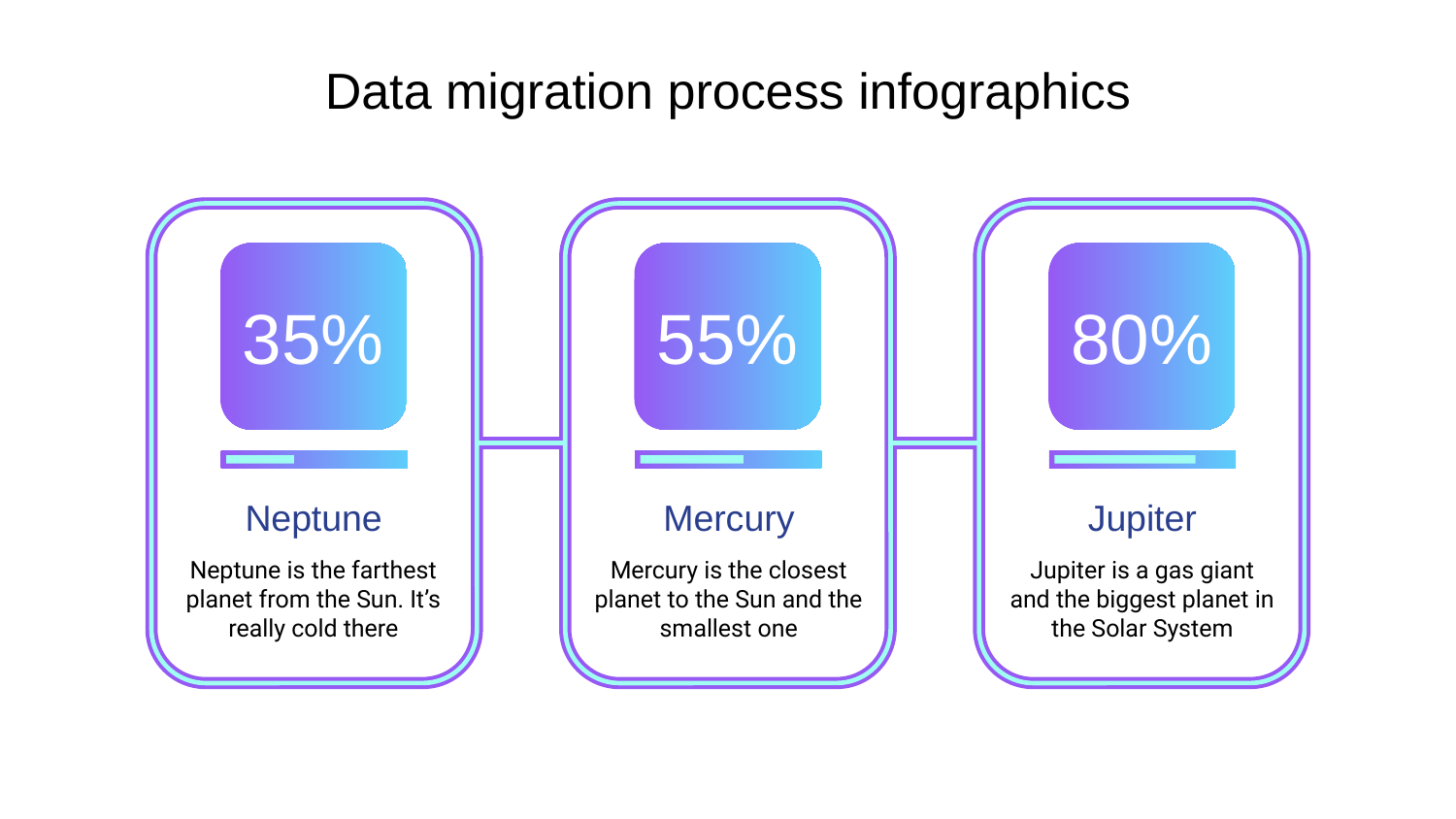

# Data migration process infographics

35%
Neptune
Neptune is the farthest planet from the Sun. It’s really cold there
55%
Mercury
Mercury is the closest planet to the Sun and the smallest one
80%
Jupiter
Jupiter is a gas giant and the biggest planet in the Solar System